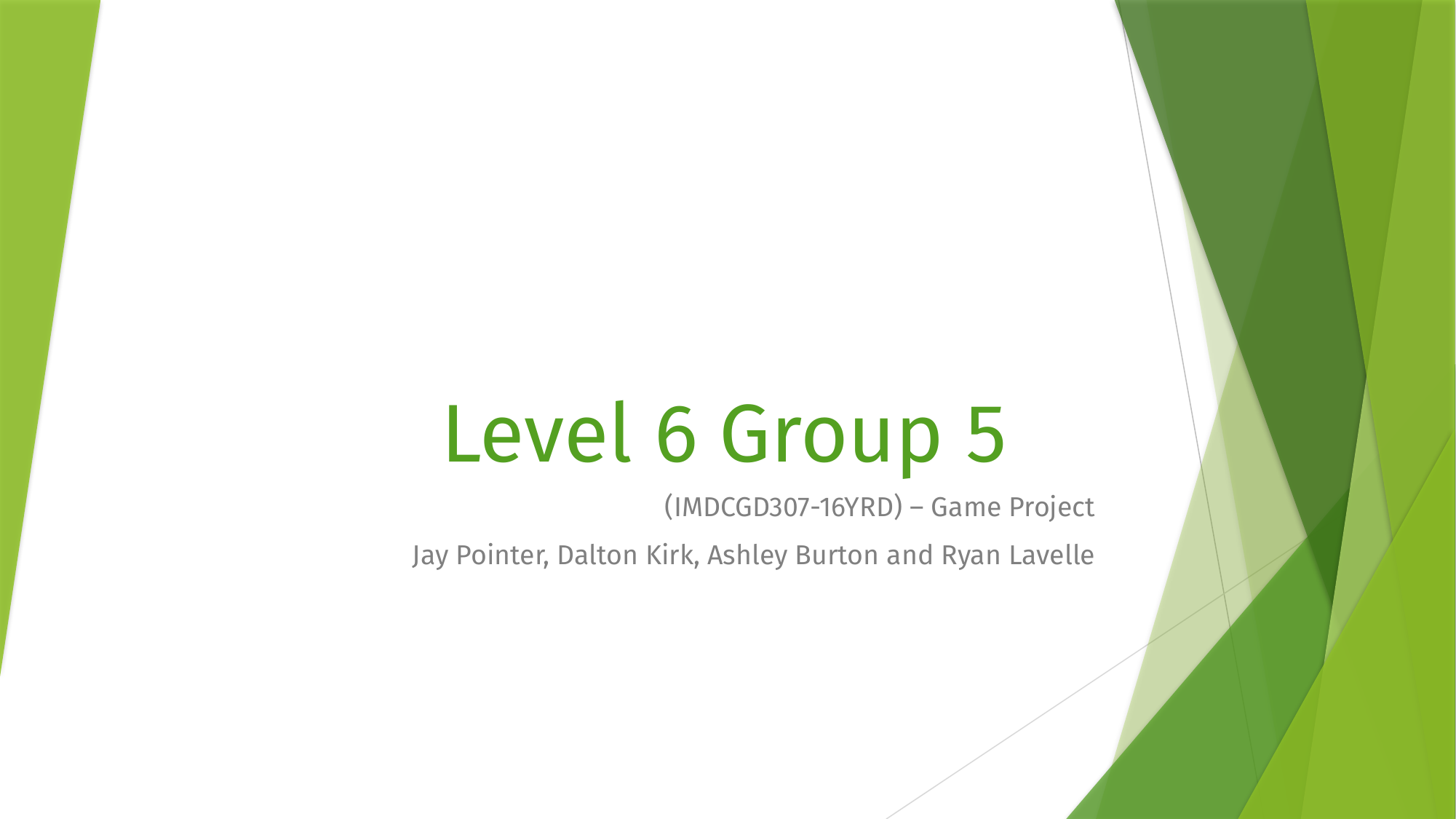

# Level 6 Group 5
(IMDCGD307-16YRD) – Game Project
Jay Pointer, Dalton Kirk, Ashley Burton and Ryan Lavelle